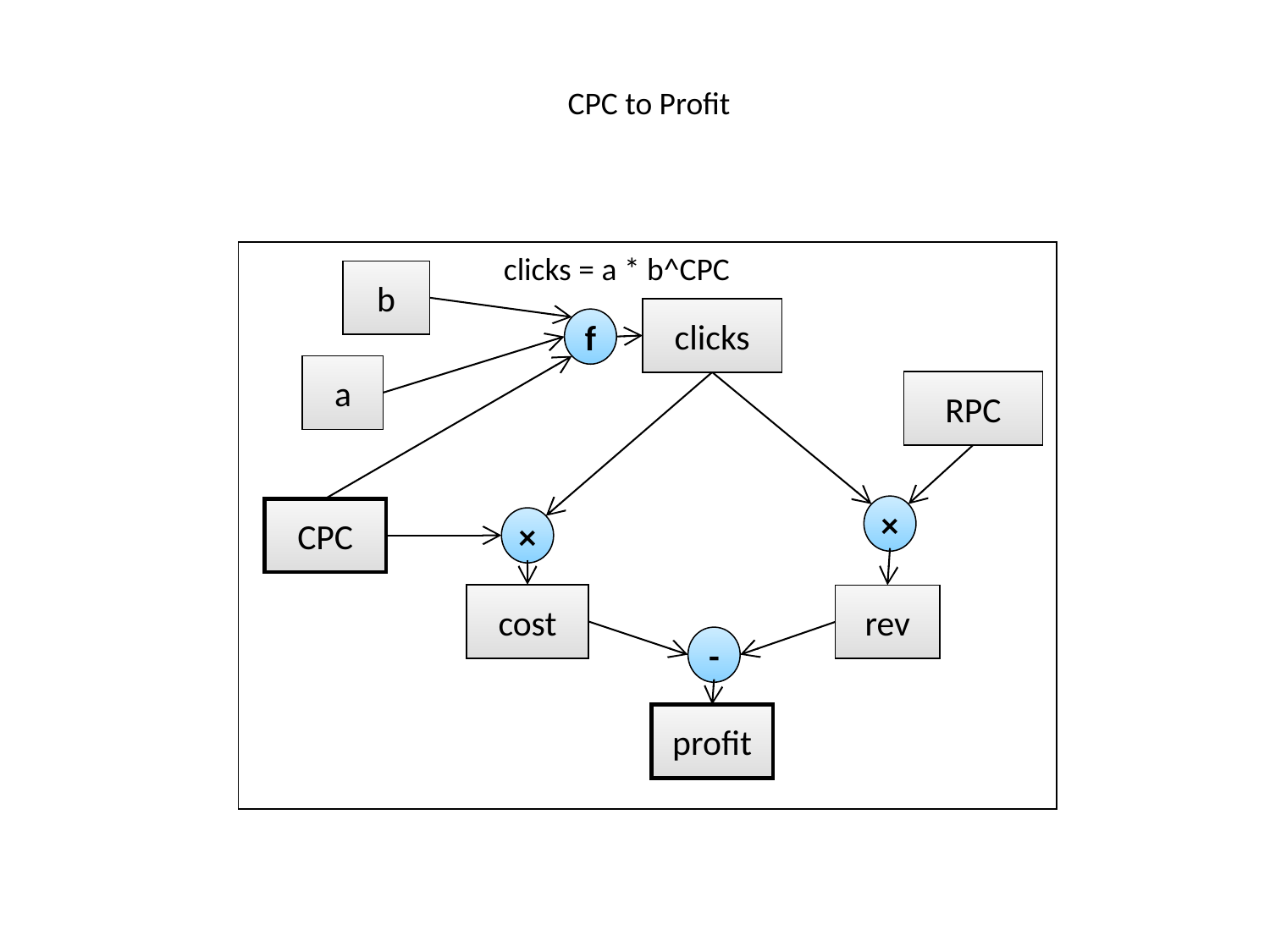

CPC to Profit

clicks = a * b^CPC
b
clicks
f
a
RPC
×
CPC
×
cost
rev
-
profit